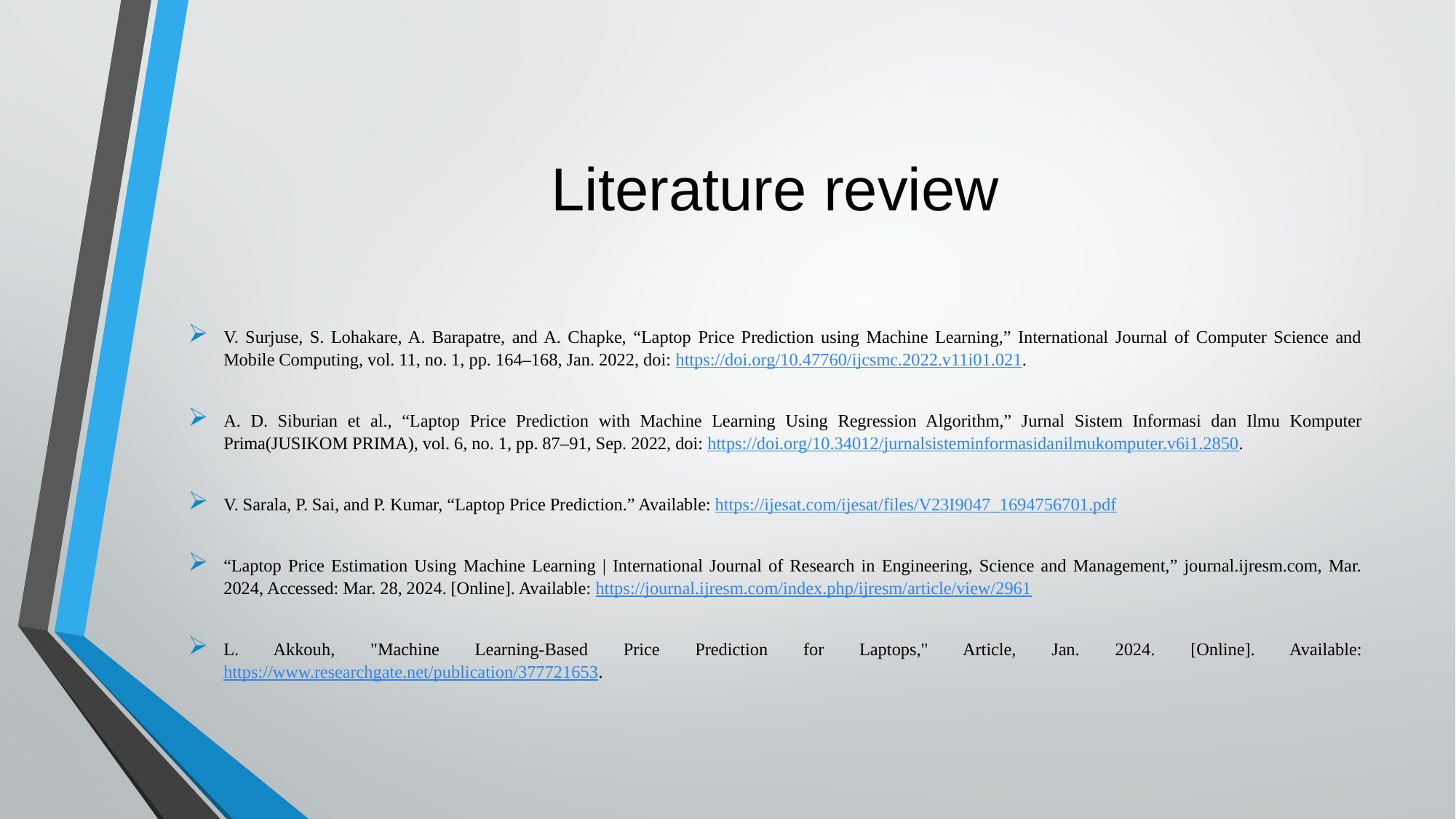

# Literature review
V. Surjuse, S. Lohakare, A. Barapatre, and A. Chapke, “Laptop Price Prediction using Machine Learning,” International Journal of Computer Science and Mobile Computing, vol. 11, no. 1, pp. 164–168, Jan. 2022, doi: https://doi.org/10.47760/ijcsmc.2022.v11i01.021.

A. D. Siburian et al., “Laptop Price Prediction with Machine Learning Using Regression Algorithm,” Jurnal Sistem Informasi dan Ilmu Komputer Prima(JUSIKOM PRIMA), vol. 6, no. 1, pp. 87–91, Sep. 2022, doi: https://doi.org/10.34012/jurnalsisteminformasidanilmukomputer.v6i1.2850.

V. Sarala, P. Sai, and P. Kumar, “Laptop Price Prediction.” Available: https://ijesat.com/ijesat/files/V23I9047_1694756701.pdf

“Laptop Price Estimation Using Machine Learning | International Journal of Research in Engineering, Science and Management,” journal.ijresm.com, Mar. 2024, Accessed: Mar. 28, 2024. [Online]. Available: https://journal.ijresm.com/index.php/ijresm/article/view/2961

L. Akkouh, "Machine Learning-Based Price Prediction for Laptops," Article, Jan. 2024. [Online]. Available: https://www.researchgate.net/publication/377721653.